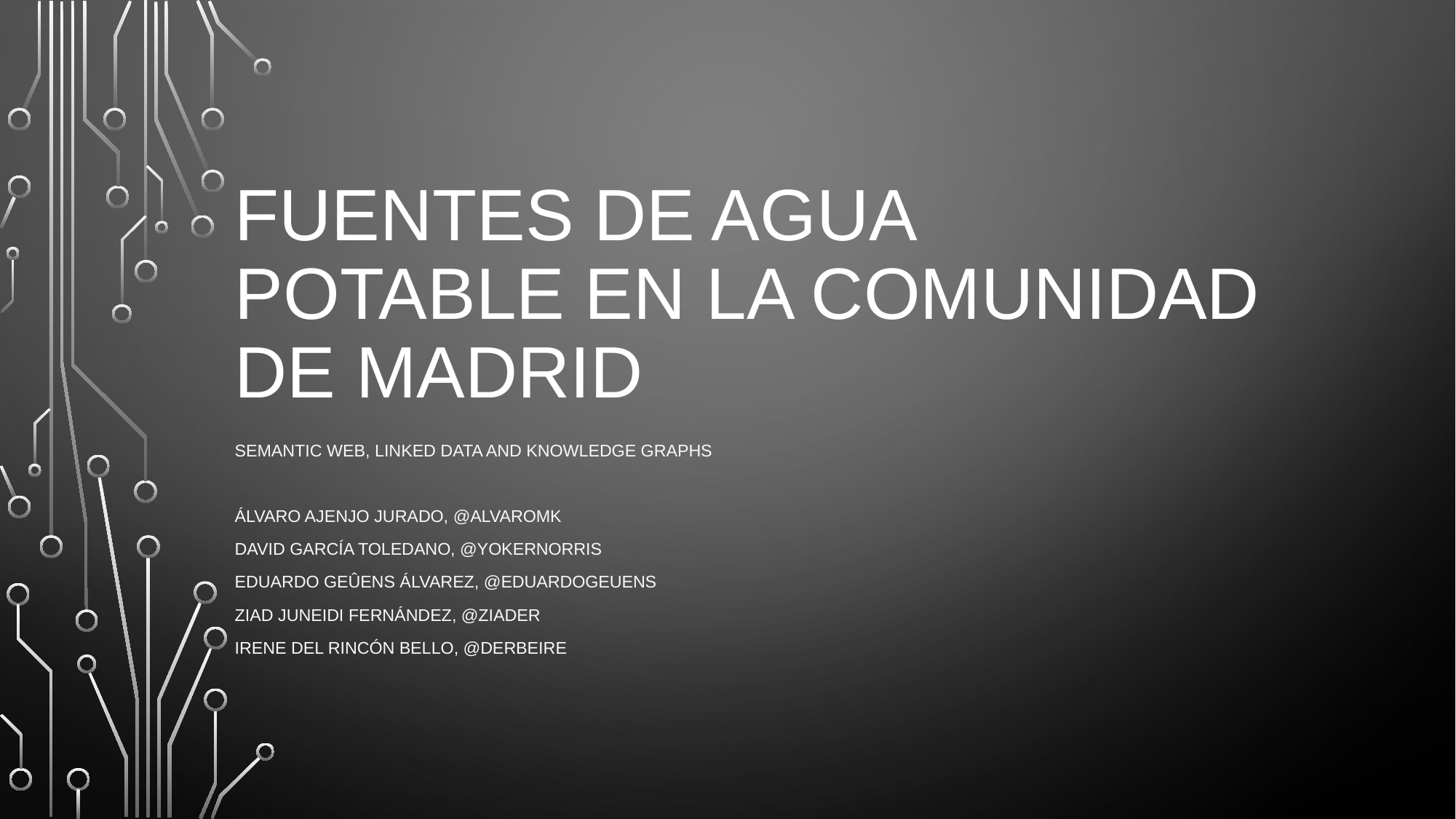

# Fuentes de Agua potable en la comunidad de madrid
Semantic web, linked data and knowledge graphs

Álvaro ajenjo jurado, @AlvaroMK
David García Toledano, @Yokernorris
Eduardo Geûens Álvarez, @eduardogeuens
Ziad juneidi Fernández, @ziader
Irene del rincón bello, @derbeire